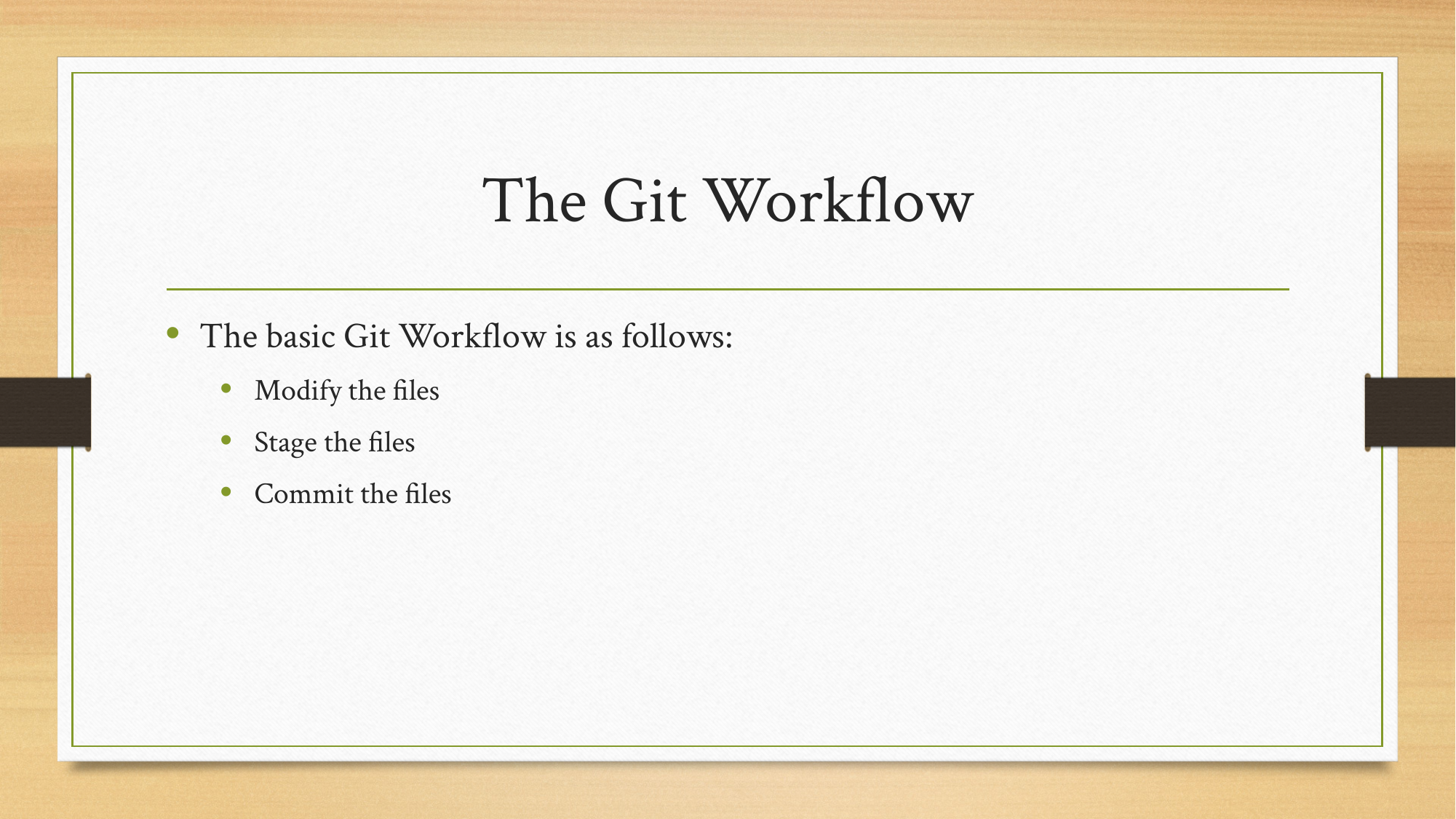

# The Git Workflow
The basic Git Workflow is as follows:
Modify the files
Stage the files
Commit the files